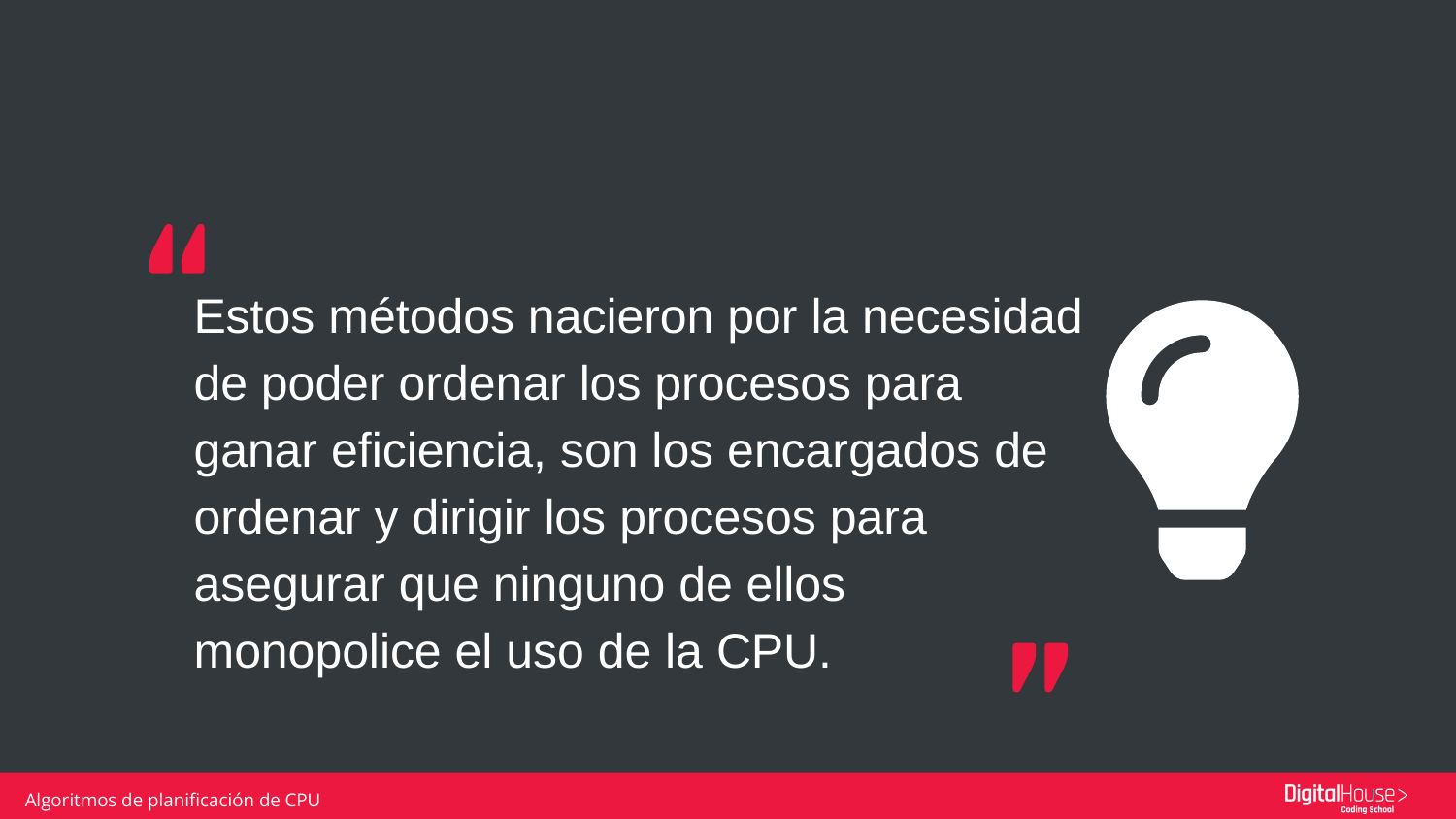

Estos métodos nacieron por la necesidad de poder ordenar los procesos para ganar eficiencia, son los encargados de ordenar y dirigir los procesos para asegurar que ninguno de ellos monopolice el uso de la CPU.